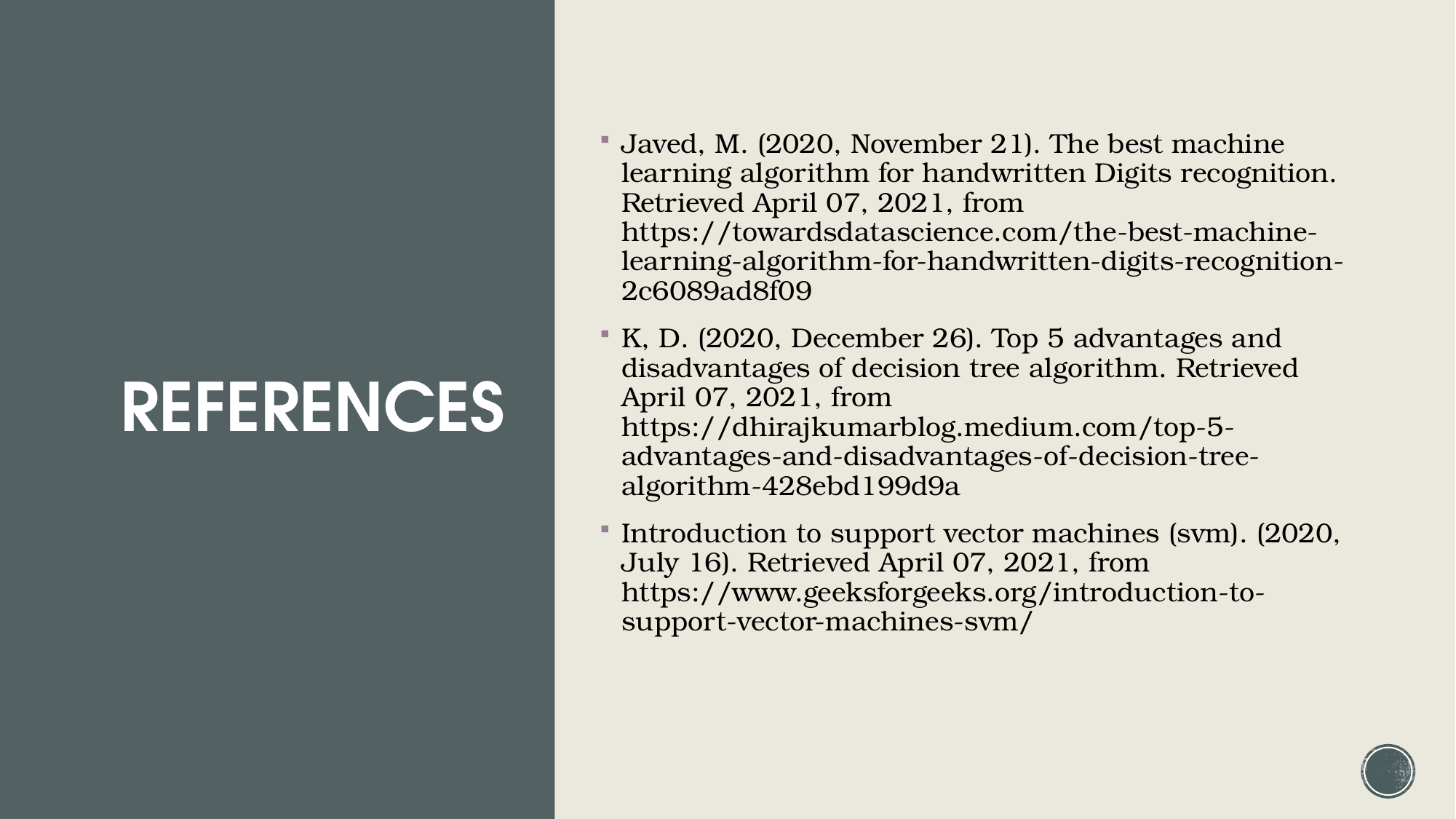

# REFERENCES
Javed, M. (2020, November 21). The best machine learning algorithm for handwritten Digits recognition. Retrieved April 07, 2021, from https://towardsdatascience.com/the-best-machine-learning-algorithm-for-handwritten-digits-recognition-2c6089ad8f09
K, D. (2020, December 26). Top 5 advantages and disadvantages of decision tree algorithm. Retrieved April 07, 2021, from https://dhirajkumarblog.medium.com/top-5-advantages-and-disadvantages-of-decision-tree-algorithm-428ebd199d9a
Introduction to support vector machines (svm). (2020, July 16). Retrieved April 07, 2021, from https://www.geeksforgeeks.org/introduction-to-support-vector-machines-svm/